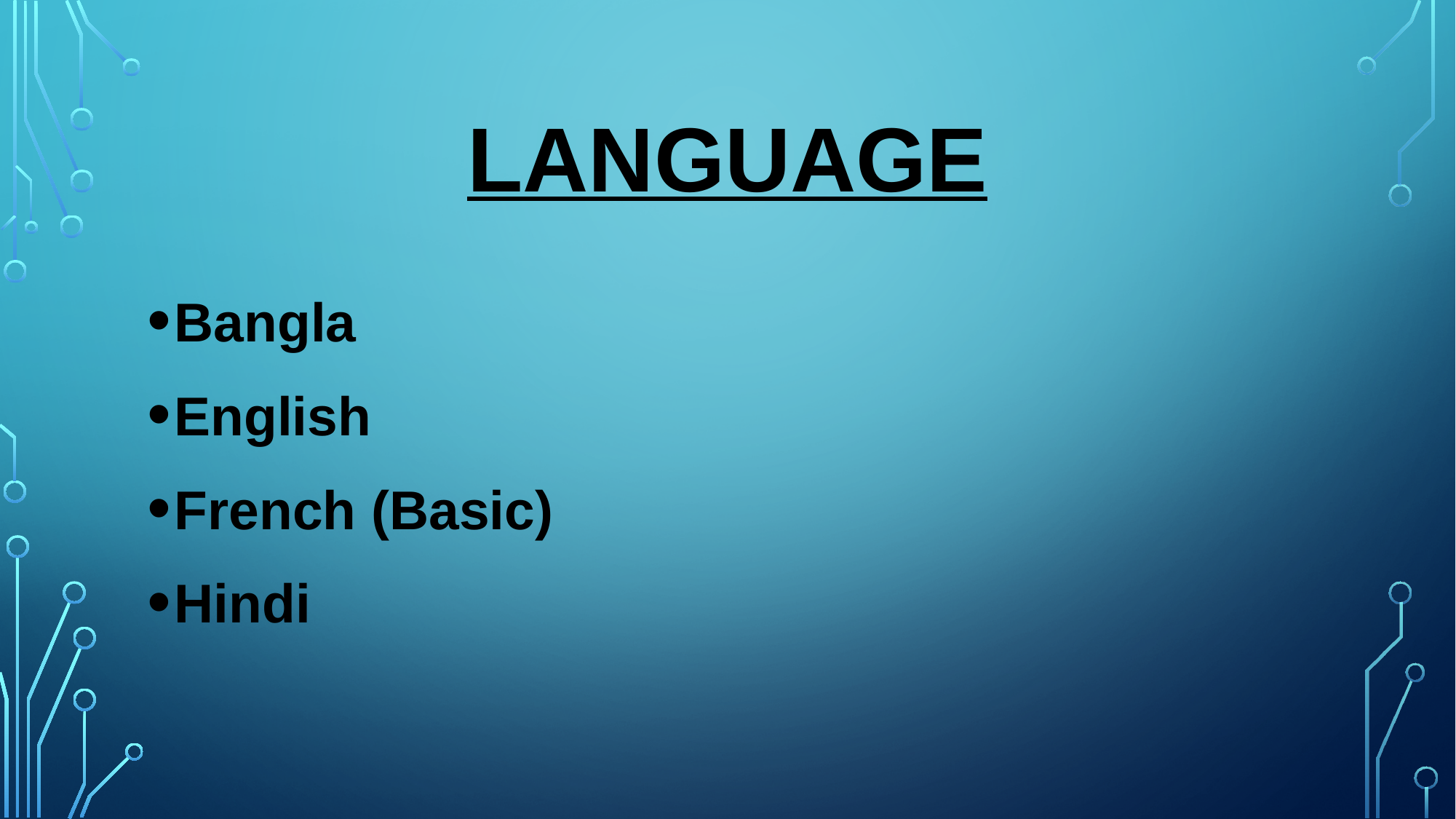

# LANGUAGE
Bangla
English
French (Basic)
Hindi